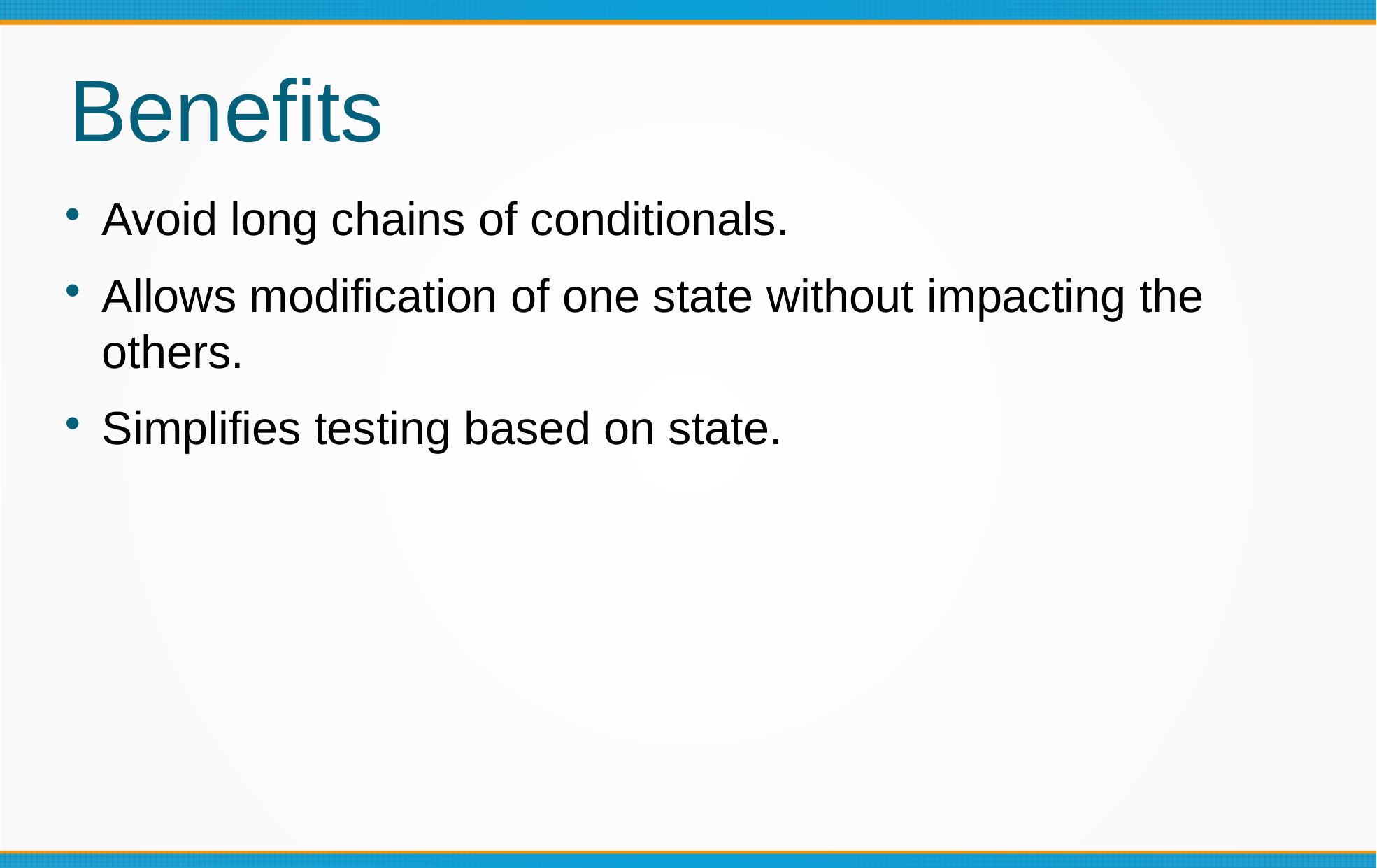

Benefits
Avoid long chains of conditionals.
Allows modification of one state without impacting the others.
Simplifies testing based on state.